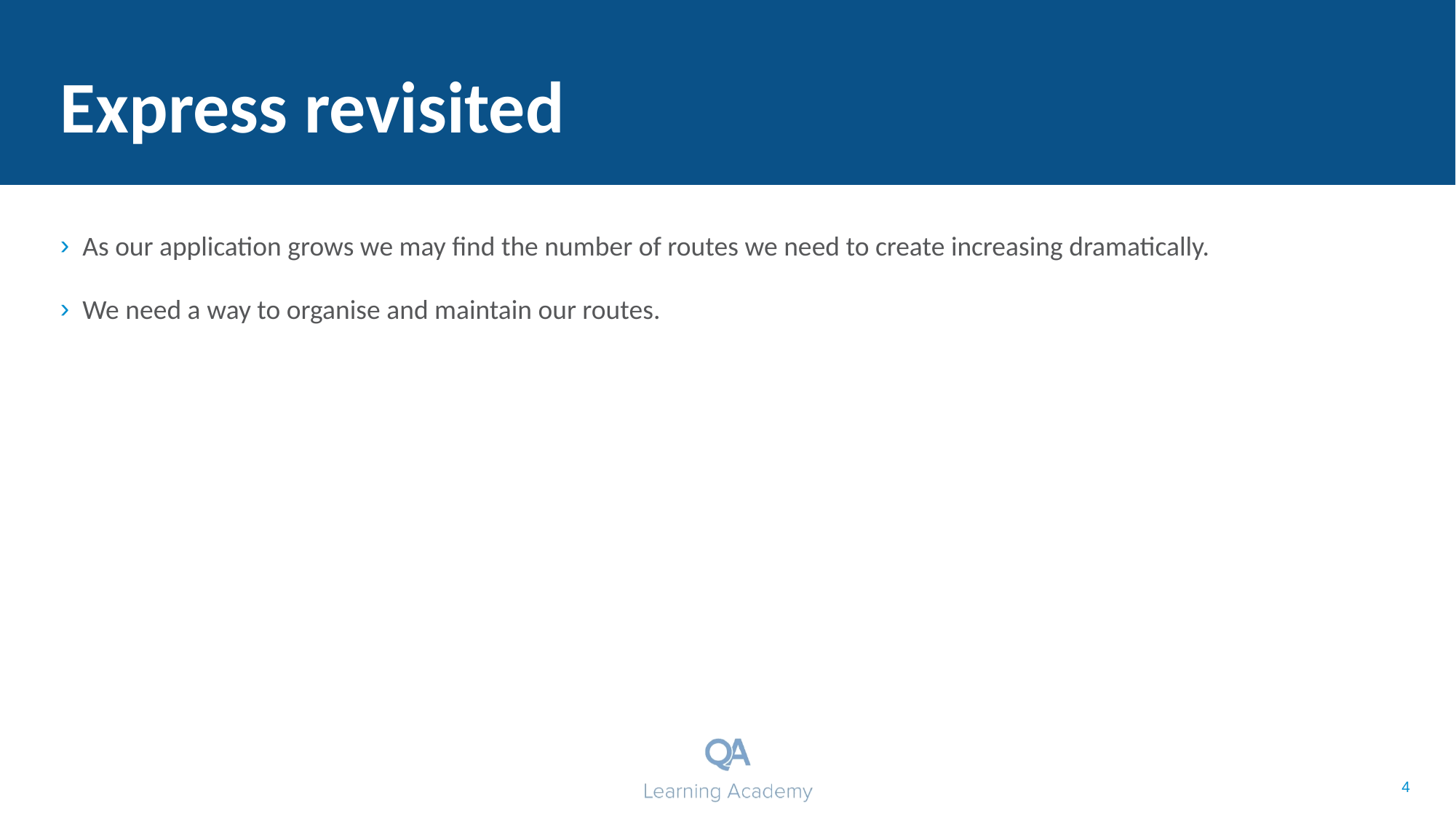

# Express revisited
As our application grows we may find the number of routes we need to create increasing dramatically.
We need a way to organise and maintain our routes.